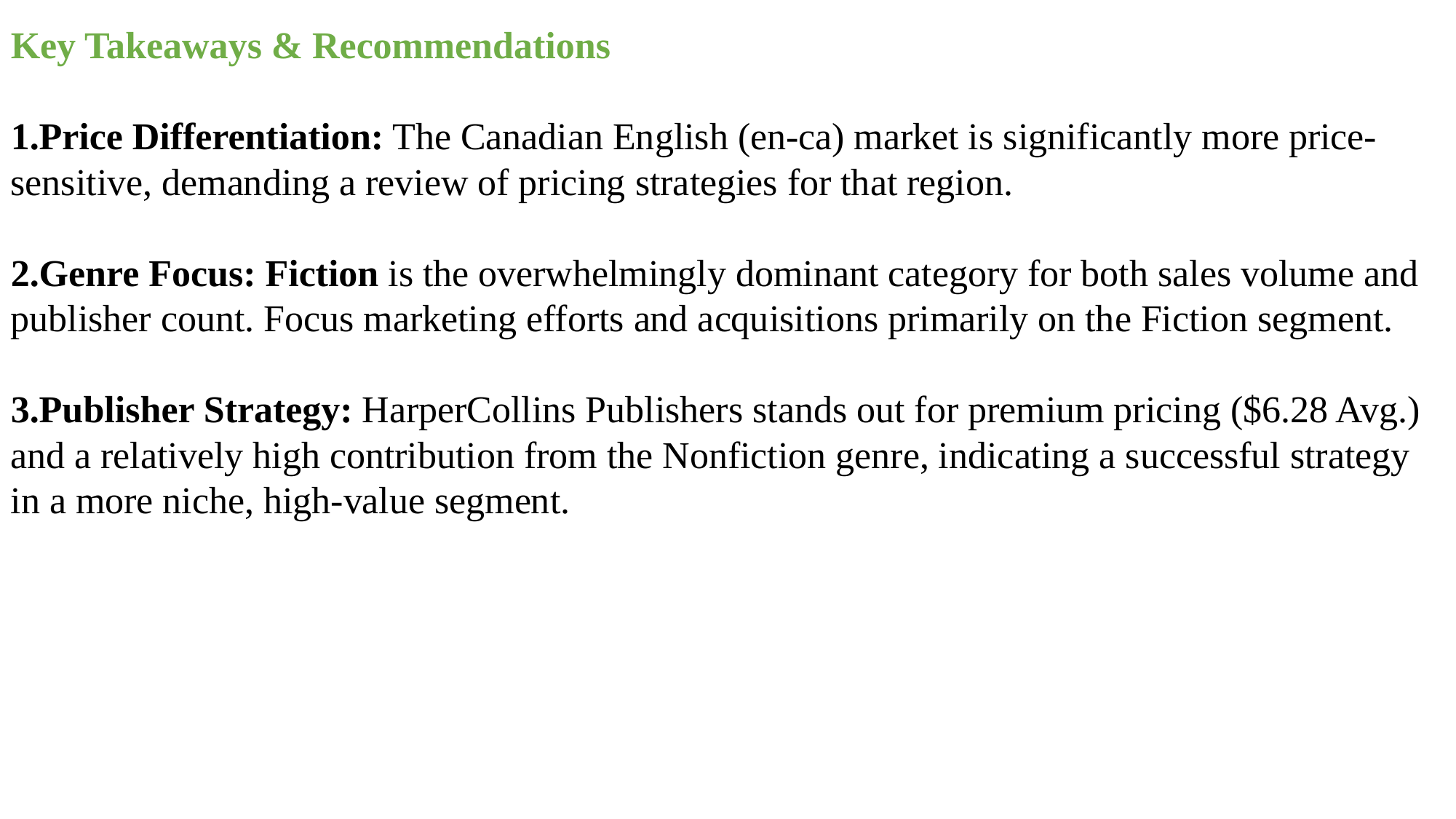

Key Takeaways & Recommendations

Price Differentiation: The Canadian English (en-ca) market is significantly more price-sensitive, demanding a review of pricing strategies for that region.

Genre Focus: Fiction is the overwhelmingly dominant category for both sales volume and publisher count. Focus marketing efforts and acquisitions primarily on the Fiction segment.

Publisher Strategy: HarperCollins Publishers stands out for premium pricing ($6.28 Avg.) and a relatively high contribution from the Nonfiction genre, indicating a successful strategy in a more niche, high-value segment.